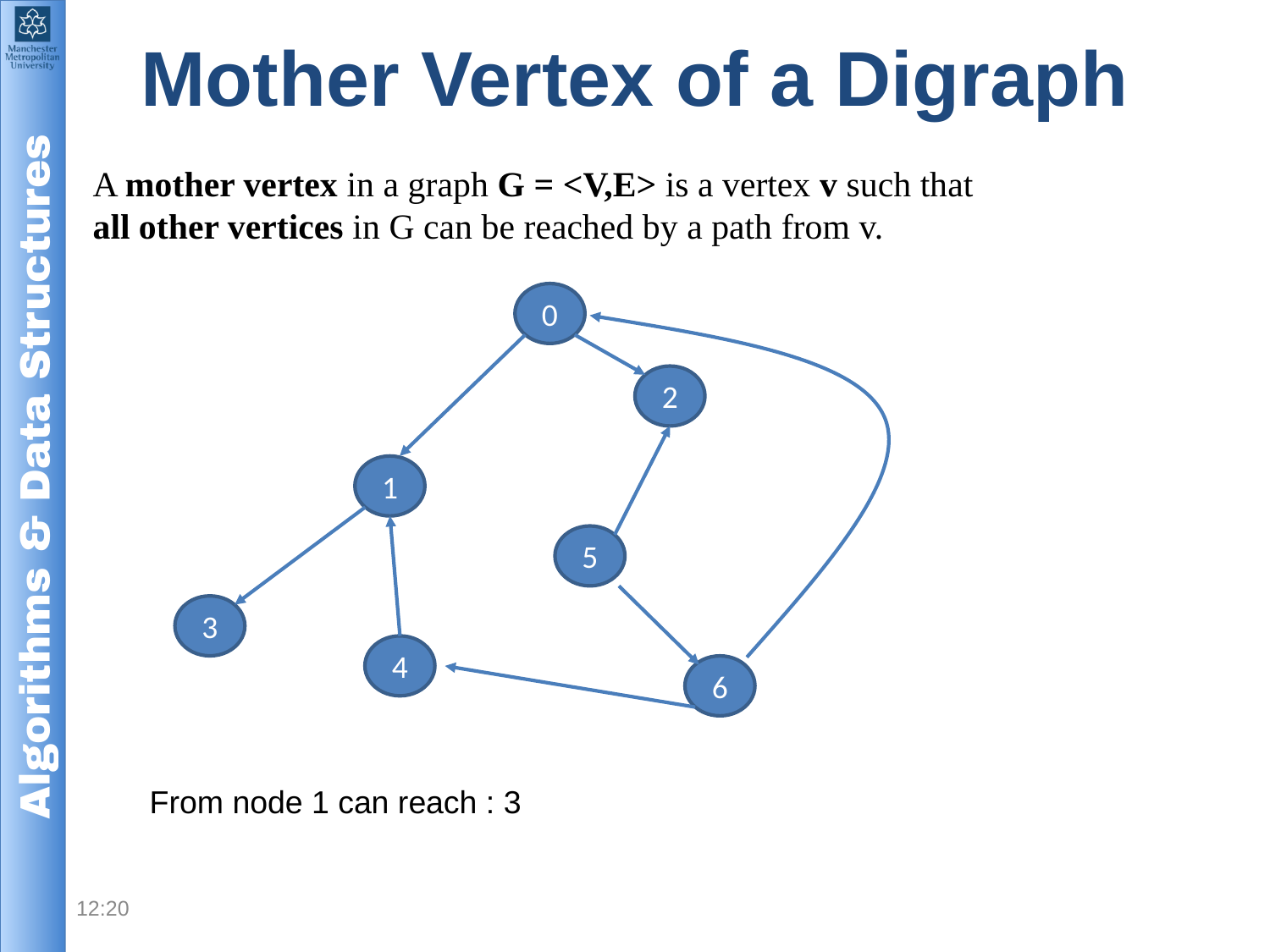

# Mother Vertex of a Digraph
A mother vertex in a graph G = <V,E> is a vertex v such that
all other vertices in G can be reached by a path from v.
0

2
1
5
3
4
6
From node 1 can reach : 3
12:20